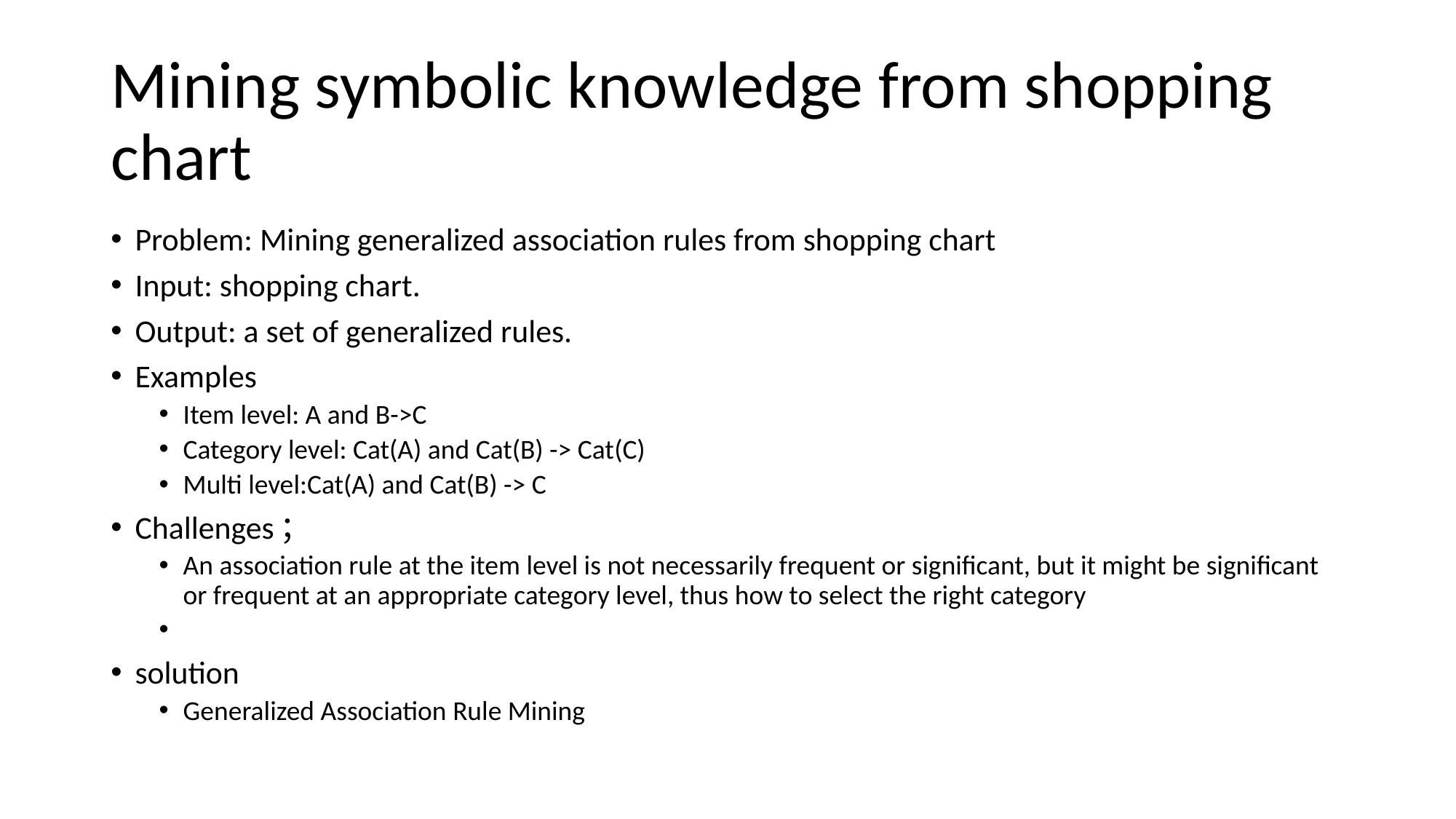

# Mining symbolic knowledge from shopping chart
Problem: Mining generalized association rules from shopping chart
Input: shopping chart.
Output: a set of generalized rules.
Examples
Item level: A and B->C
Category level: Cat(A) and Cat(B) -> Cat(C)
Multi level:Cat(A) and Cat(B) -> C
Challenges；
An association rule at the item level is not necessarily frequent or significant, but it might be significant or frequent at an appropriate category level, thus how to select the right category

solution
Generalized Association Rule Mining